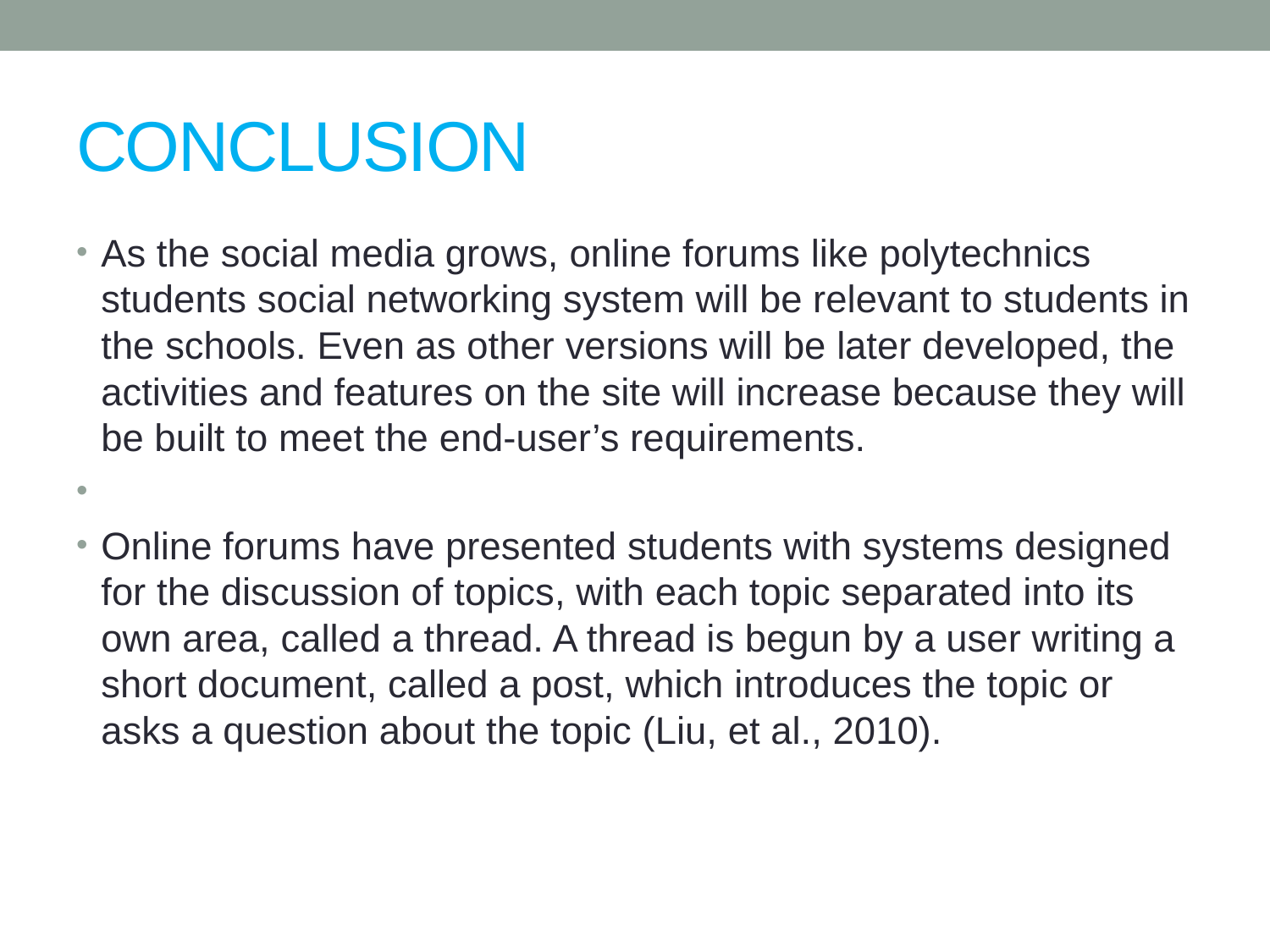

# CONCLUSION
As the social media grows, online forums like polytechnics students social networking system will be relevant to students in the schools. Even as other versions will be later developed, the activities and features on the site will increase because they will be built to meet the end-user’s requirements.

Online forums have presented students with systems designed for the discussion of topics, with each topic separated into its own area, called a thread. A thread is begun by a user writing a short document, called a post, which introduces the topic or asks a question about the topic (Liu, et al., 2010).